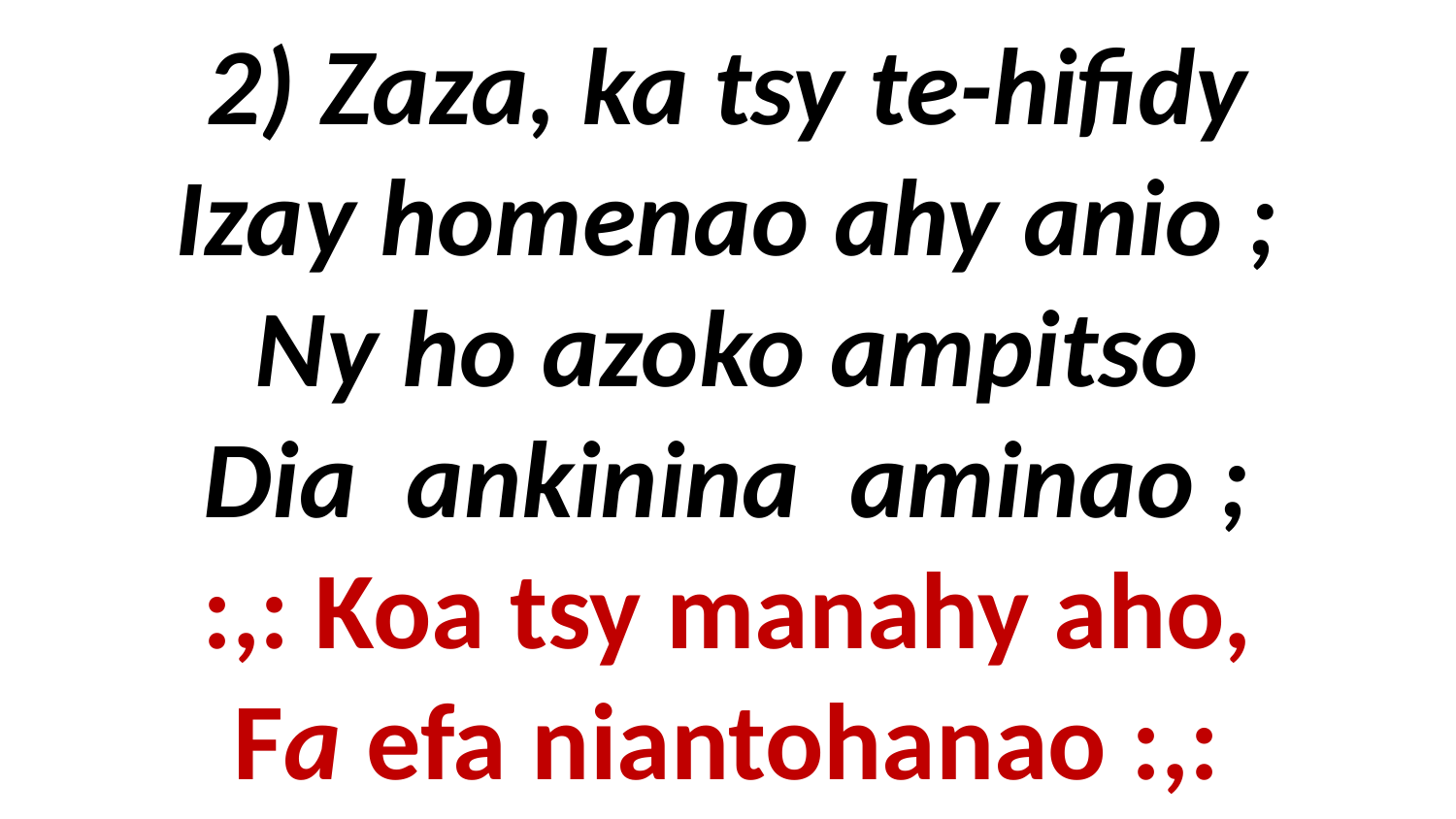

# 2) Zaza, ka tsy te-hifidy Izay homenao ahy anio ; Ny ho azoko ampitso Dia  ankinina  aminao ; :,: Koa tsy manahy aho, Fa efa niantohanao :,: